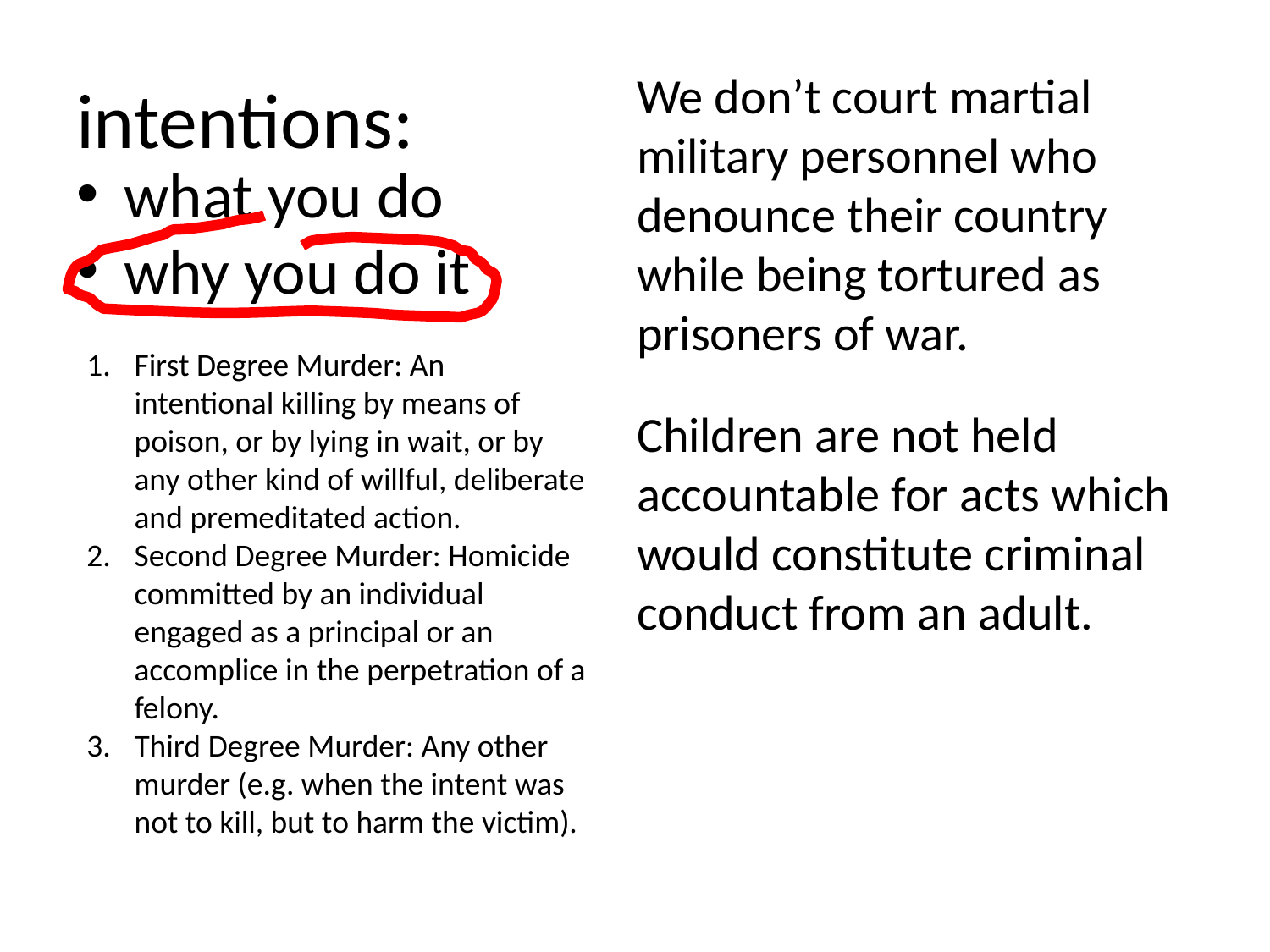

# intentions:
We don’t court martial military personnel who denounce their country while being tortured as prisoners of war.
what you do
why you do it

First Degree Murder: An intentional killing by means of poison, or by lying in wait, or by any other kind of willful, deliberate and premeditated action.
Second Degree Murder: Homicide committed by an individual engaged as a principal or an accomplice in the perpetration of a felony.
Third Degree Murder: Any other murder (e.g. when the intent was not to kill, but to harm the victim).
Children are not held accountable for acts which would constitute criminal conduct from an adult.